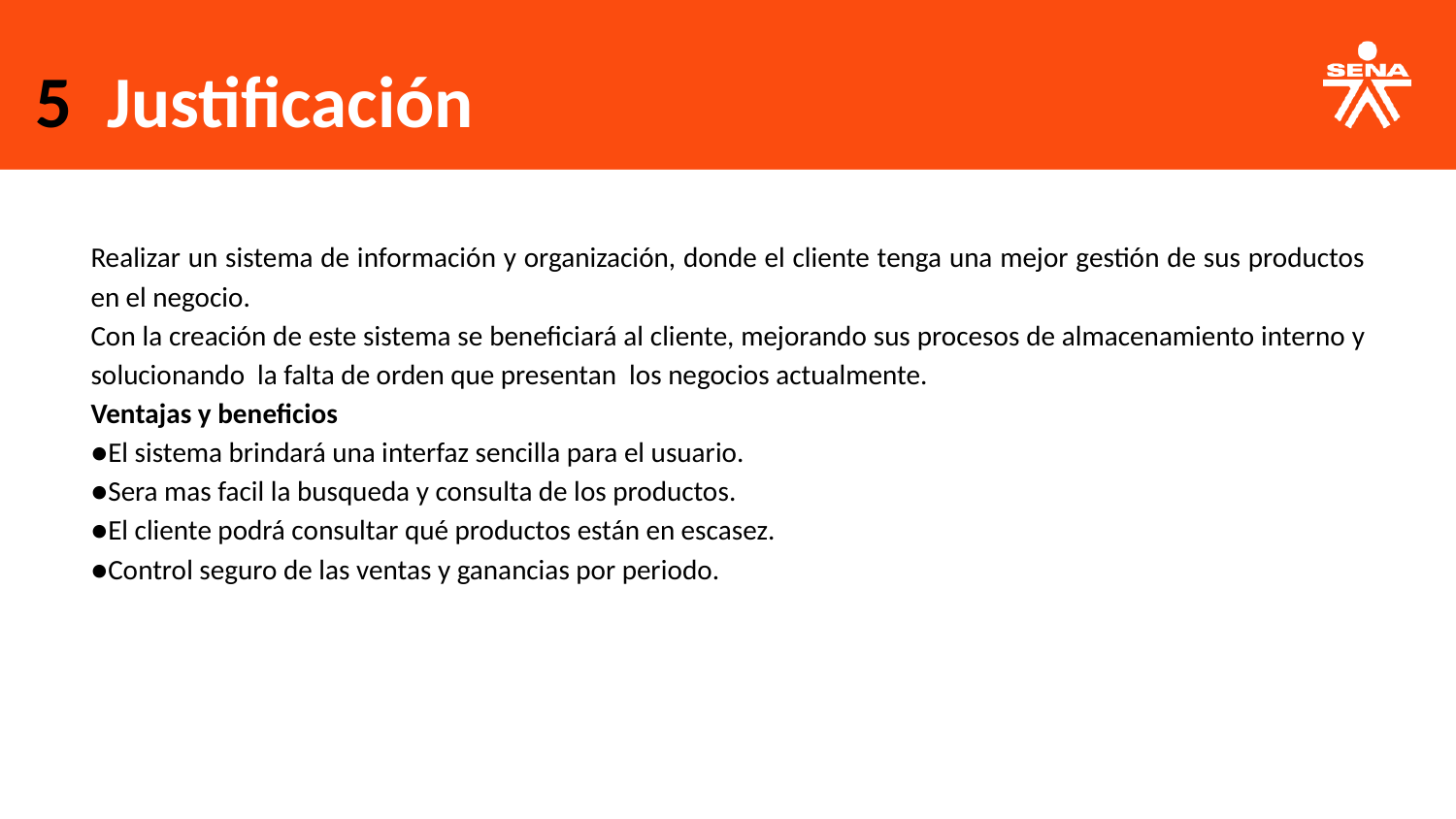

5
 Justificación
Realizar un sistema de información y organización, donde el cliente tenga una mejor gestión de sus productos en el negocio.
Con la creación de este sistema se beneficiará al cliente, mejorando sus procesos de almacenamiento interno y solucionando  la falta de orden que presentan  los negocios actualmente.
Ventajas y beneficios
●El sistema brindará una interfaz sencilla para el usuario.
●Sera mas facil la busqueda y consulta de los productos.
●El cliente podrá consultar qué productos están en escasez.
●Control seguro de las ventas y ganancias por periodo.